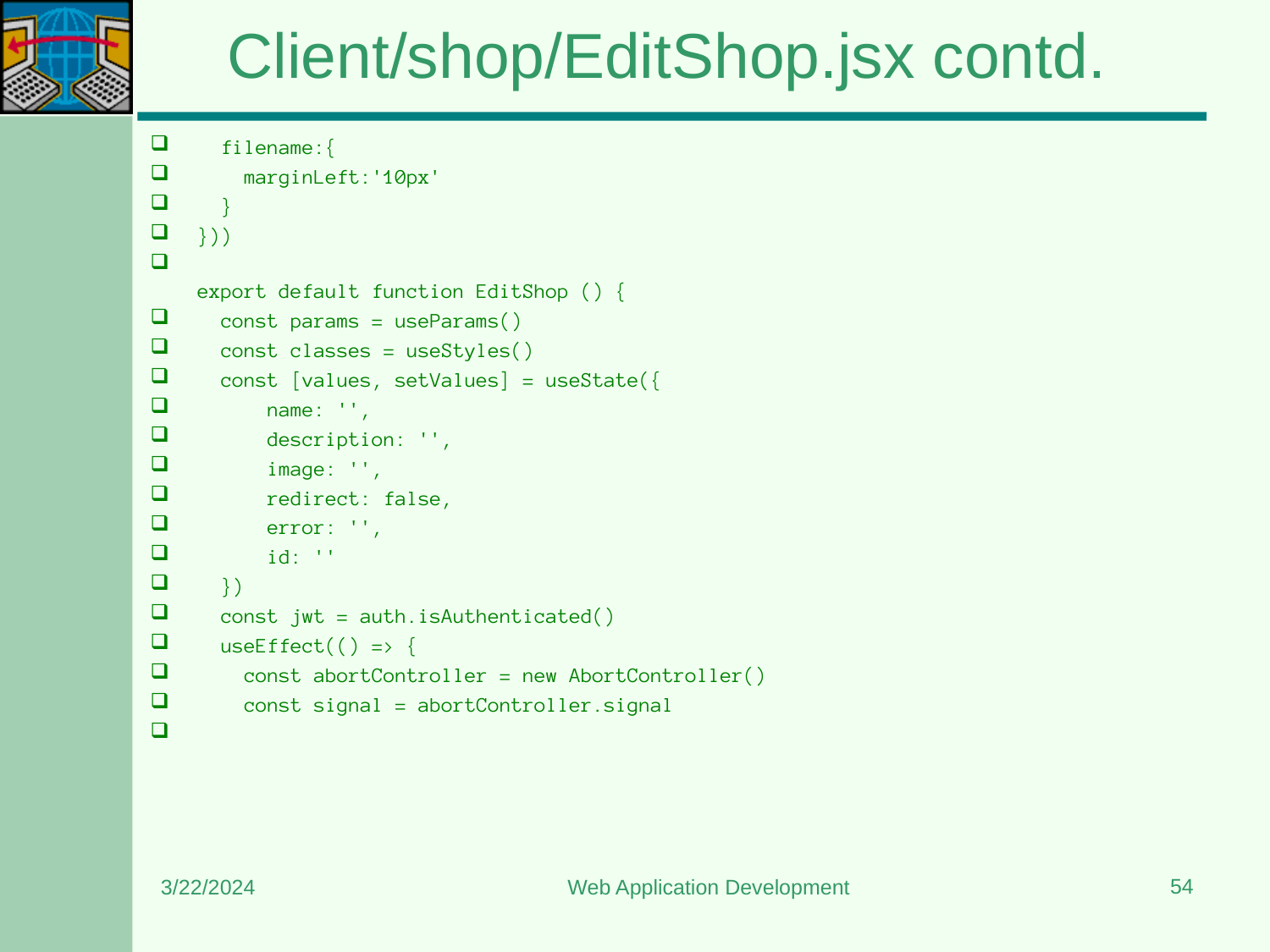

# Client/shop/EditShop.jsx contd.
  filename:{
    marginLeft:'10px'
  }
}))
export default function EditShop () {
  const params = useParams()
  const classes = useStyles()
  const [values, setValues] = useState({
      name: '',
      description: '',
      image: '',
      redirect: false,
      error: '',
      id: ''
  })
  const jwt = auth.isAuthenticated()
  useEffect(() => {
    const abortController = new AbortController()
    const signal = abortController.signal

54
3/22/2024
Web Application Development